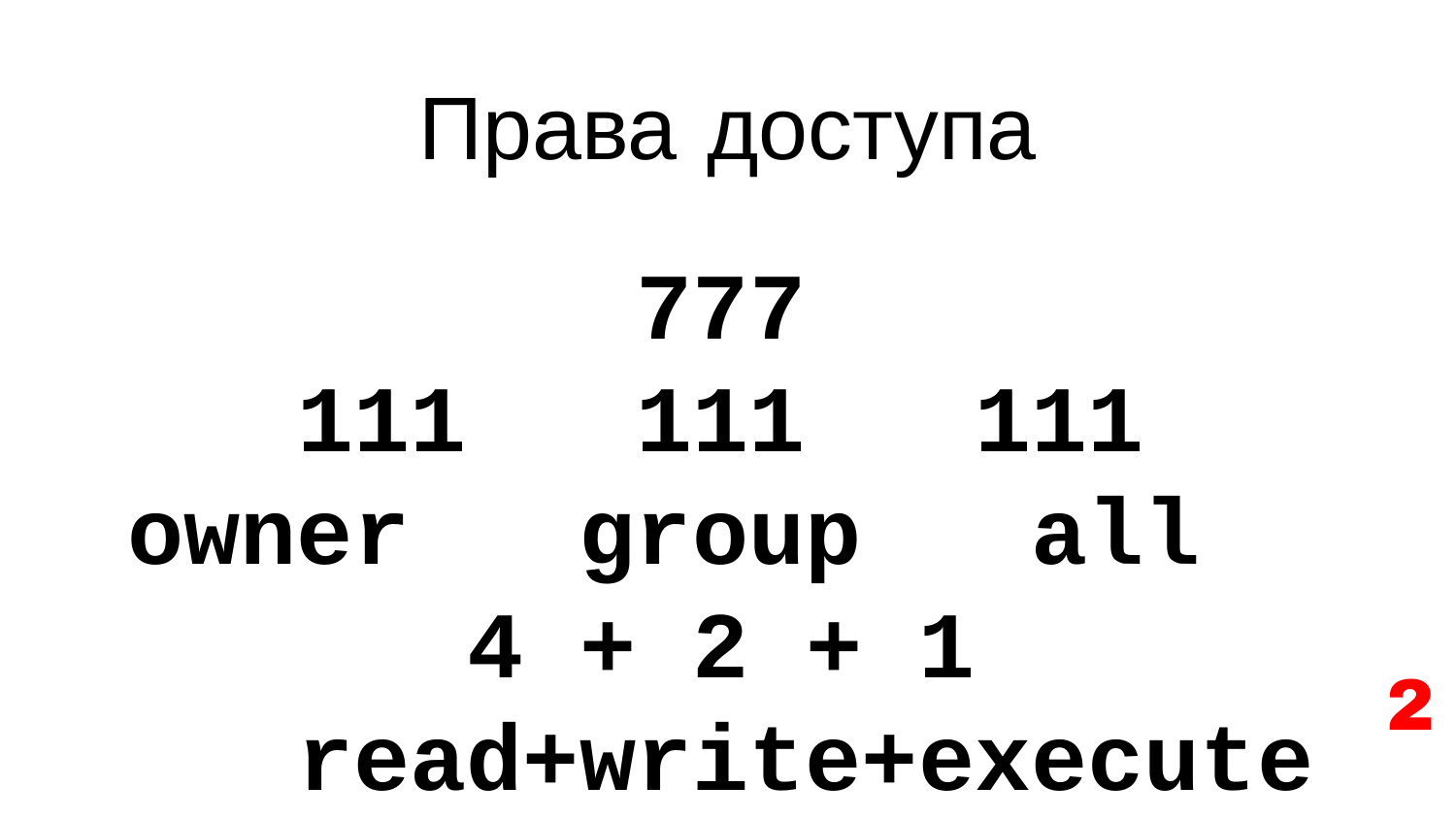

# Права доступа
           777
     111   111   111
  owner   group   all
        4 + 2 + 1
     read+write+execute

2